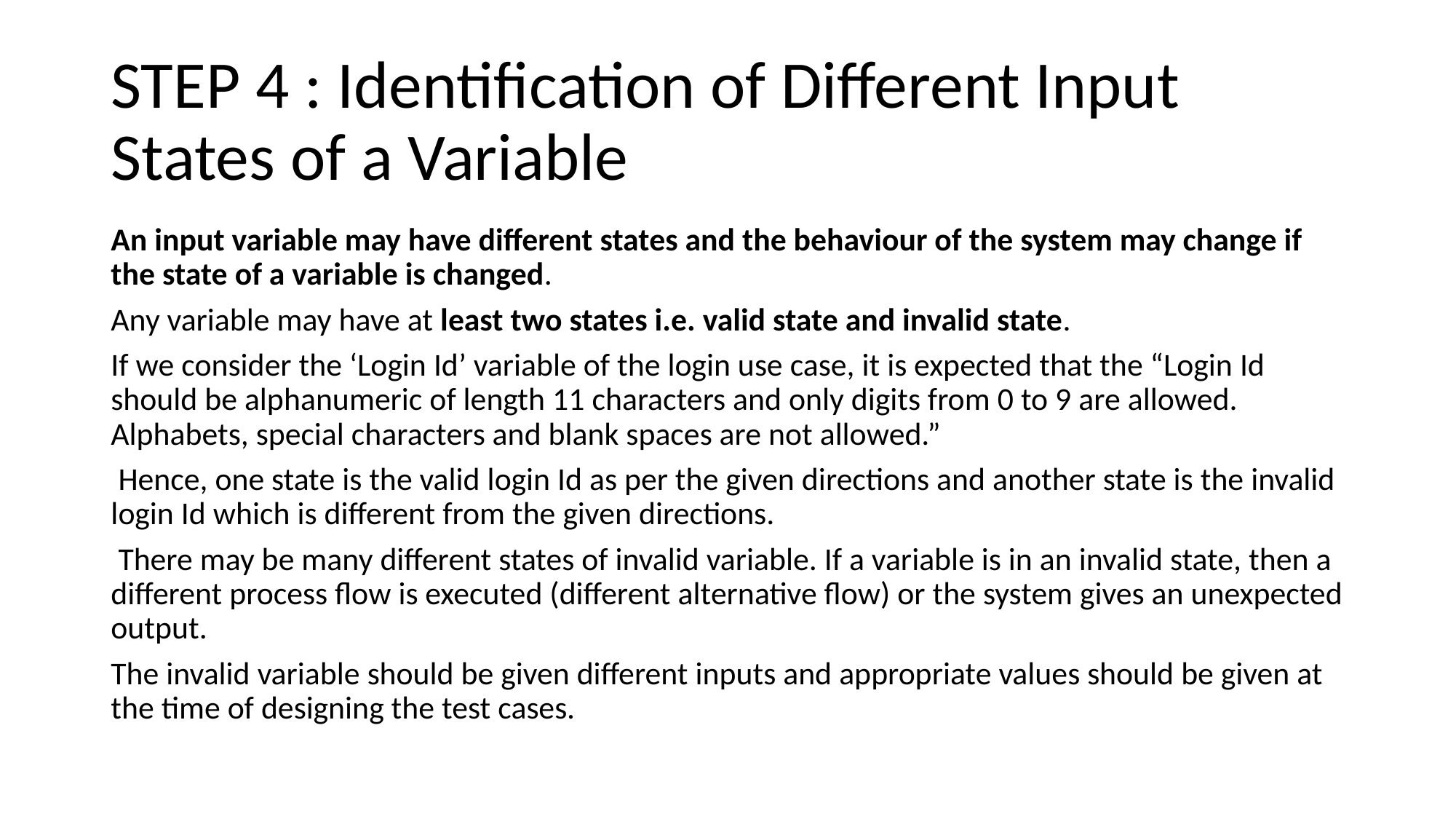

# STEP 4 : Identification of Different Input States of a Variable
An input variable may have different states and the behaviour of the system may change if the state of a variable is changed.
Any variable may have at least two states i.e. valid state and invalid state.
If we consider the ‘Login Id’ variable of the login use case, it is expected that the “Login Id should be alphanumeric of length 11 characters and only digits from 0 to 9 are allowed. Alphabets, special characters and blank spaces are not allowed.”
 Hence, one state is the valid login Id as per the given directions and another state is the invalid login Id which is different from the given directions.
 There may be many different states of invalid variable. If a variable is in an invalid state, then a different process flow is executed (different alternative flow) or the system gives an unexpected output.
The invalid variable should be given different inputs and appropriate values should be given at the time of designing the test cases.